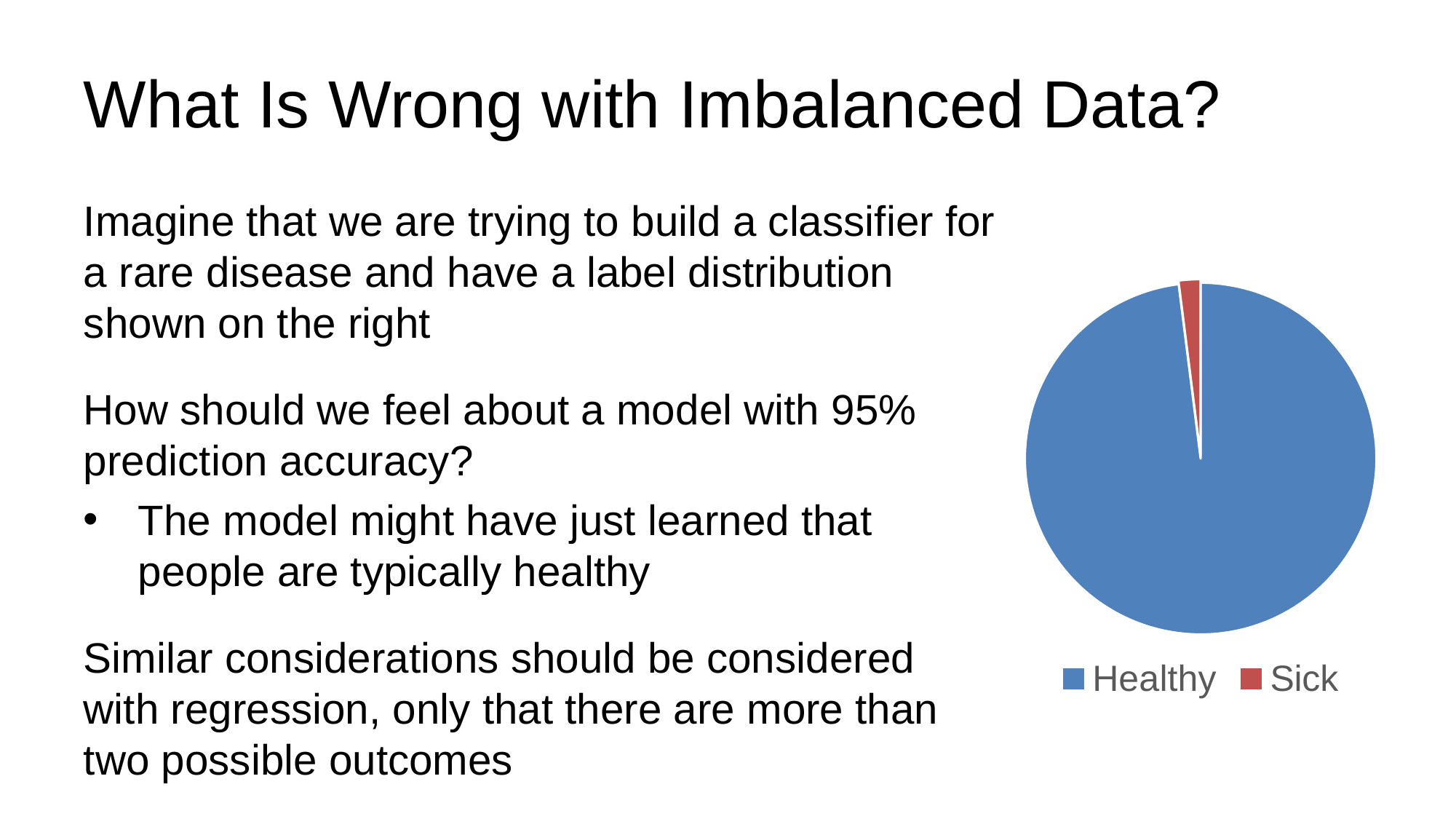

# What Is Wrong with Imbalanced Data?
Imagine that we are trying to build a classifier for a rare disease and have a label distribution shown on the right
How should we feel about a model with 95% prediction accuracy?
The model might have just learned that people are typically healthy
Similar considerations should be considered with regression, only that there are more than two possible outcomes

### Chart

| Category | Label Distribution |
|---|---|
| Healthy | 98.0 |
| Sick | 2.0 |